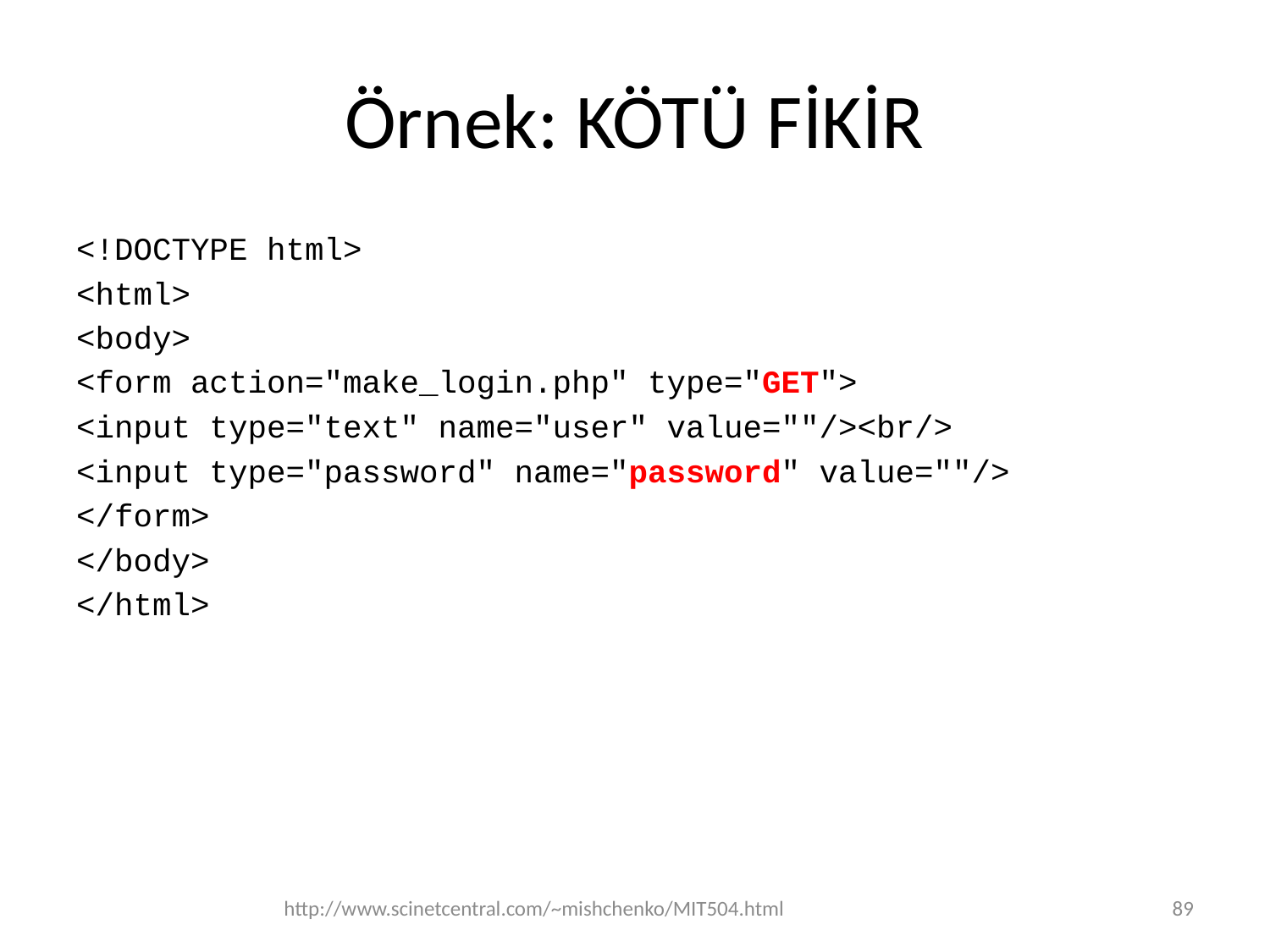

# Örnek: KÖTÜ FİKİR
<!DOCTYPE html>
<html>
<body>
<form action="make_login.php" type="GET">
<input type="text" name="user" value=""/><br/>
<input type="password" name="password" value=""/>
</form>
</body>
</html>
http://www.scinetcentral.com/~mishchenko/MIT504.html
89